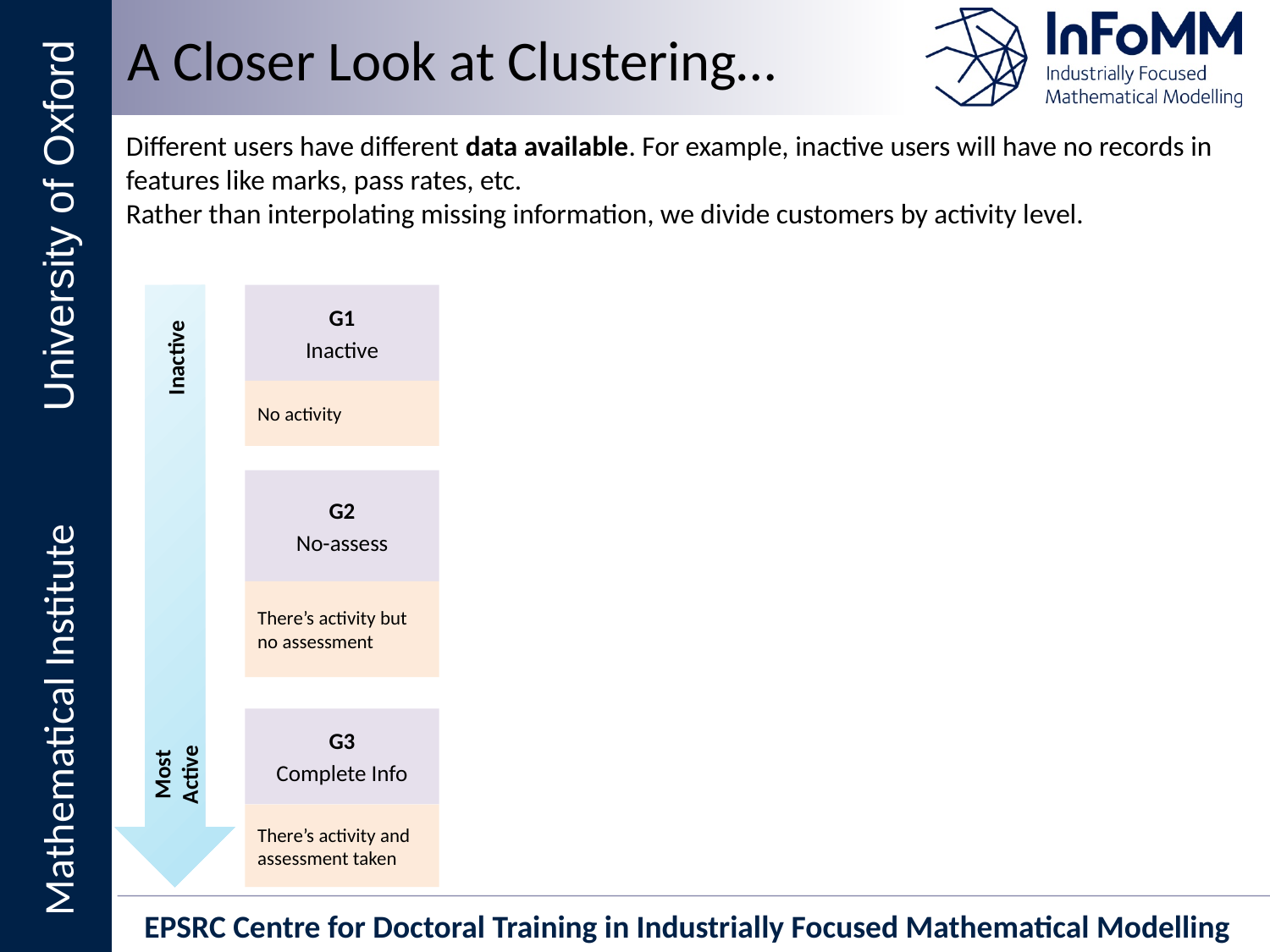

# A Closer Look at Clustering…
Different users have different data available. For example, inactive users will have no records in features like marks, pass rates, etc.
Rather than interpolating missing information, we divide customers by activity level.
Inactive

Most Active
G1
Inactive
No activity
G2
No-assess
There’s activity but no assessment
G3
Complete Info
There’s activity and assessment taken